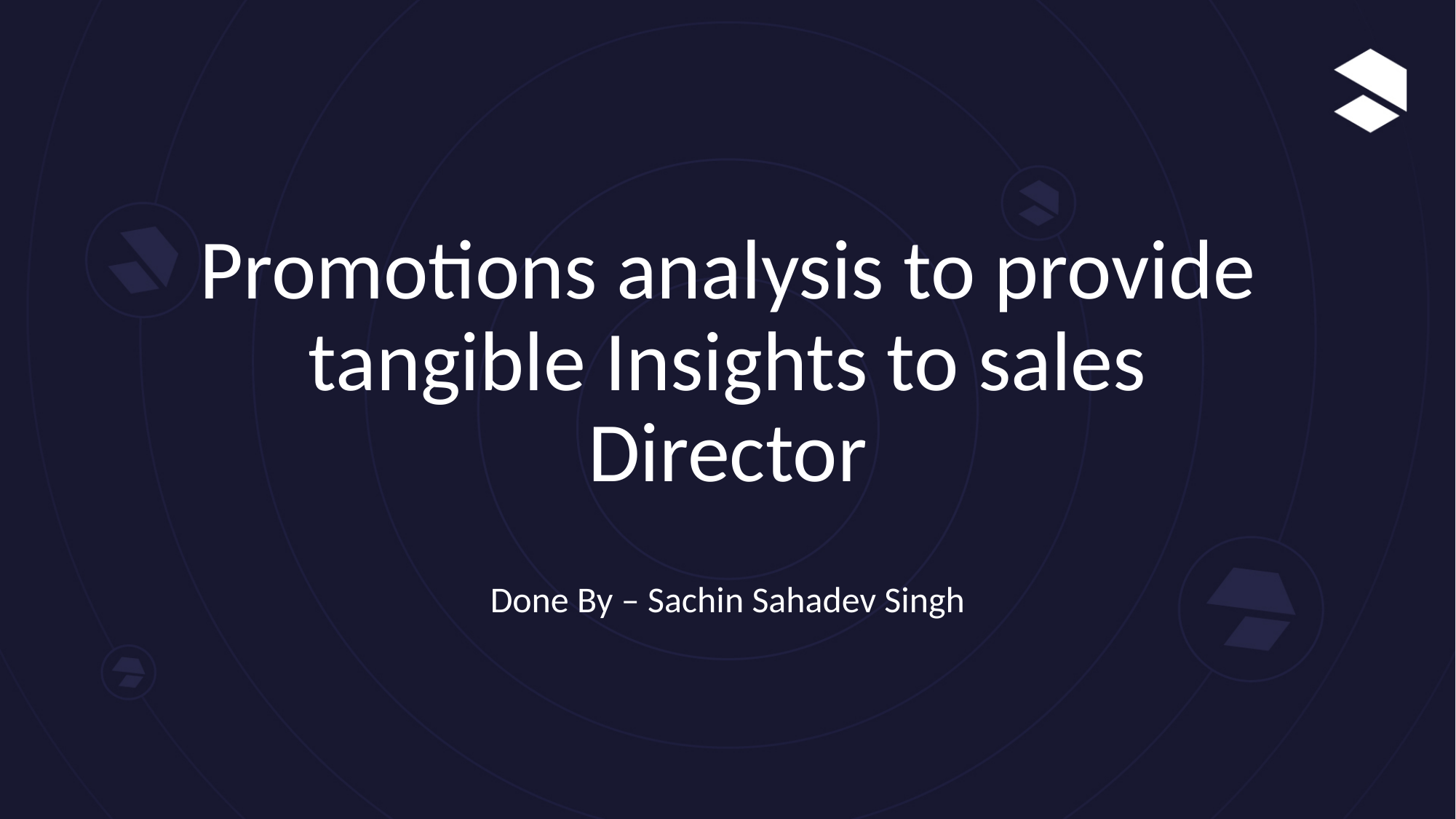

# Promotions analysis to provide tangible Insights to sales Director
Done By – Sachin Sahadev Singh